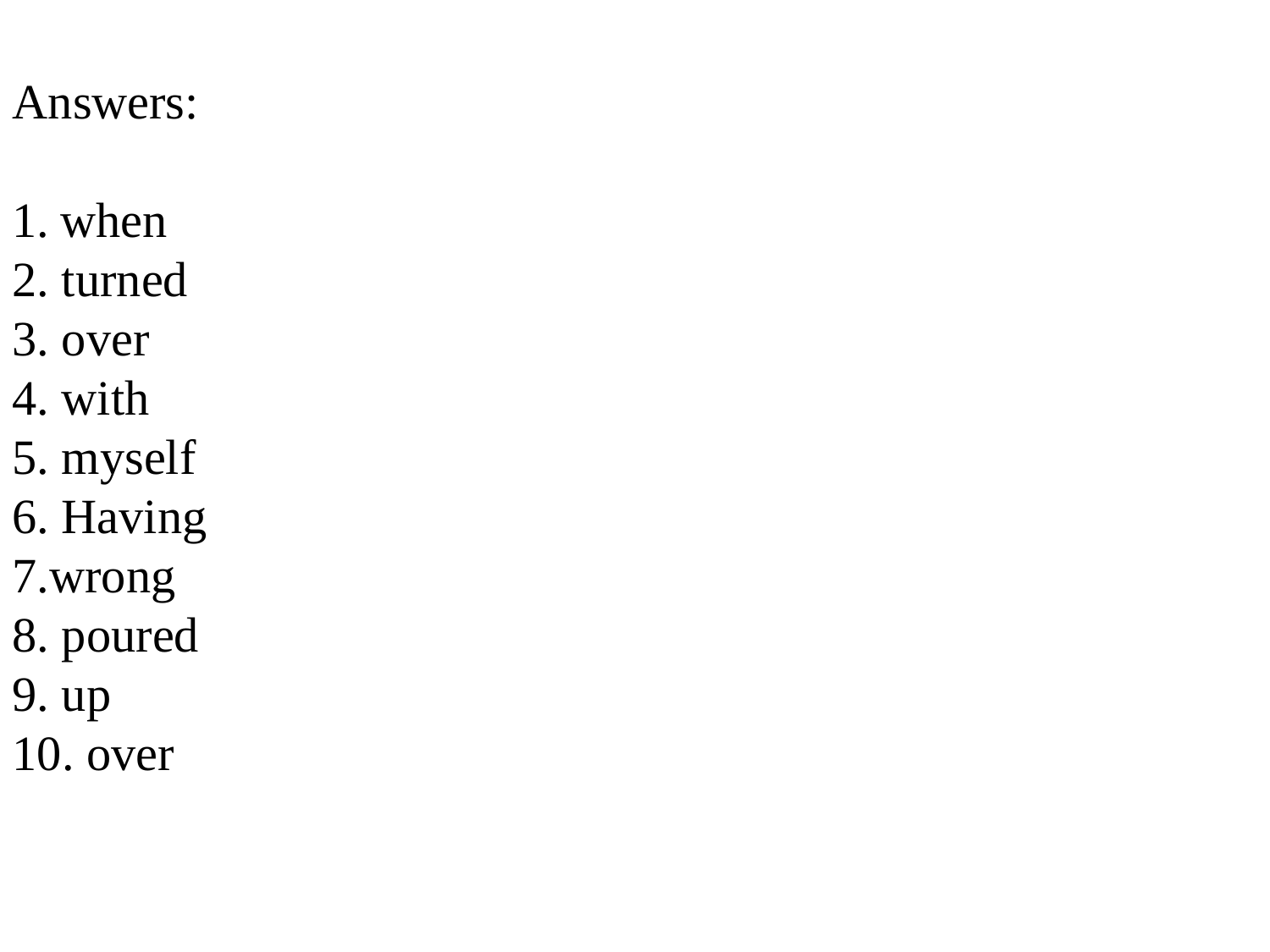

Answers:

when
2. turned
3. over
4. with
5. myself
6. Having
7.wrong
8. poured
9. up
10. over